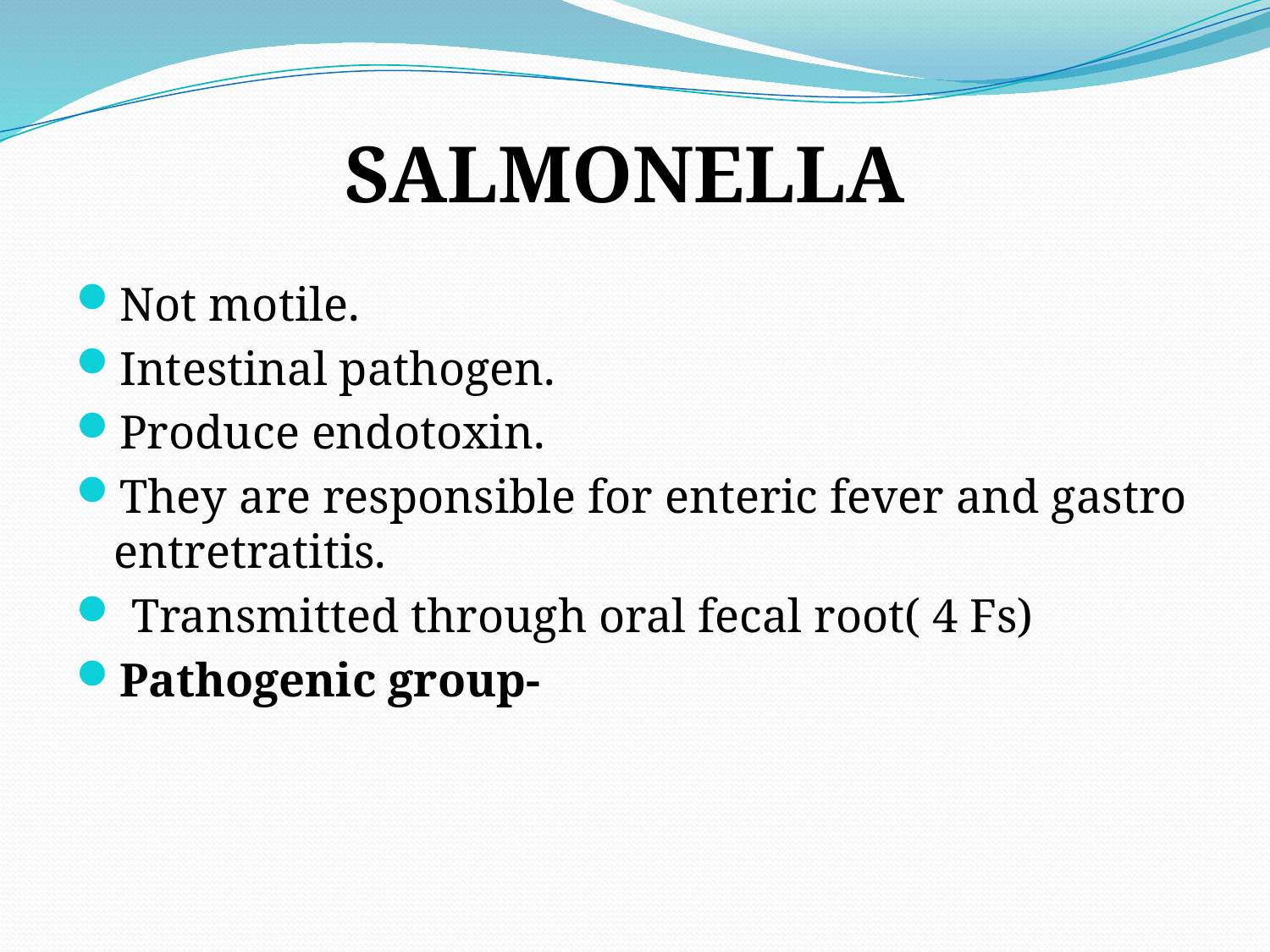

# SALMONELLA
Not motile.
Intestinal pathogen.
Produce endotoxin.
They are responsible for enteric fever and gastro entretratitis.
 Transmitted through oral fecal root( 4 Fs)
Pathogenic group-